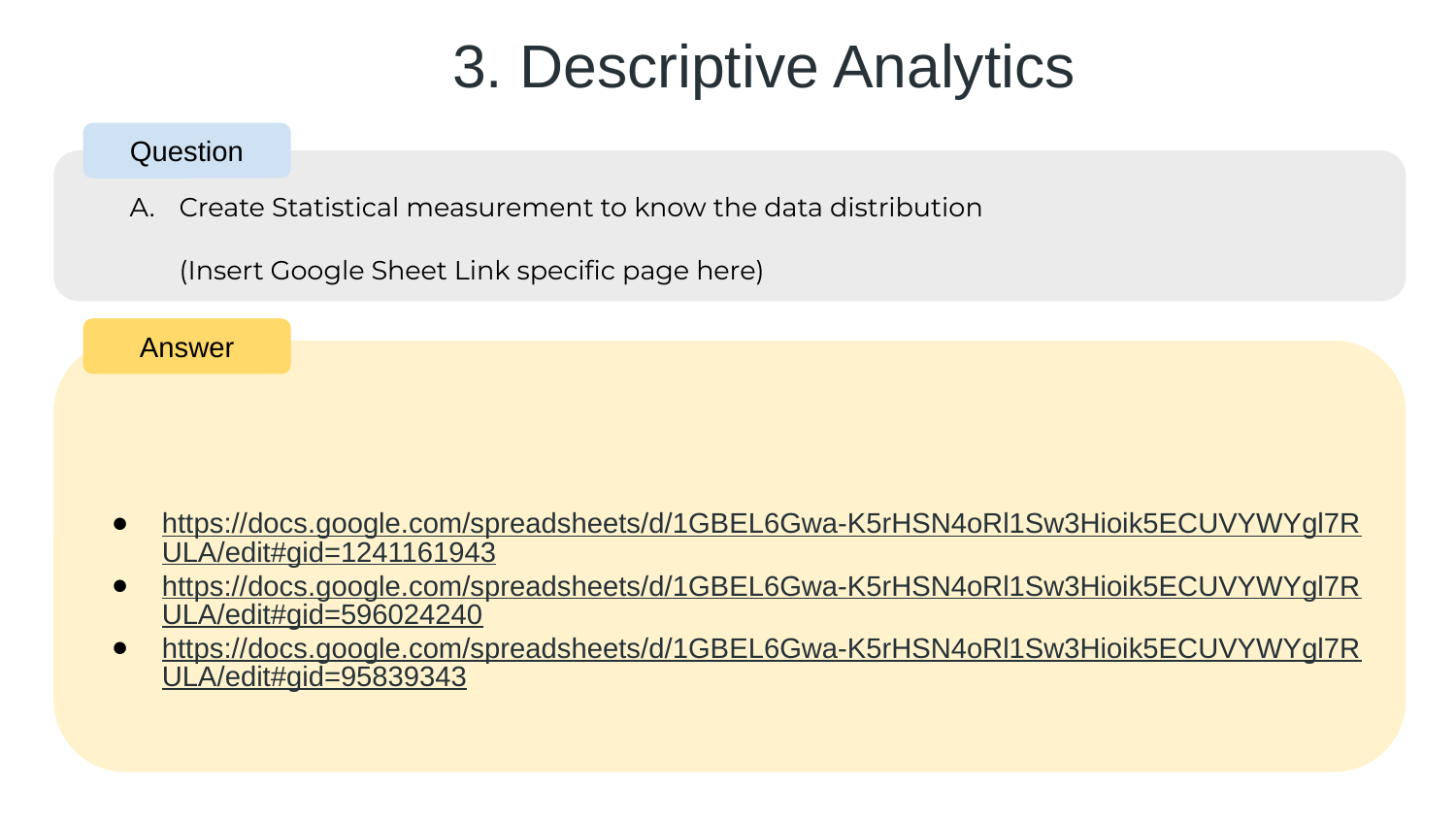

3. Descriptive Analytics
Question

Create Statistical measurement to know the data distribution

(Insert Google Sheet Link specific page here)
Answer
https://docs.google.com/spreadsheets/d/1GBEL6Gwa-K5rHSN4oRl1Sw3Hioik5ECUVYWYgl7RULA/edit#gid=1241161943
https://docs.google.com/spreadsheets/d/1GBEL6Gwa-K5rHSN4oRl1Sw3Hioik5ECUVYWYgl7RULA/edit#gid=596024240
https://docs.google.com/spreadsheets/d/1GBEL6Gwa-K5rHSN4oRl1Sw3Hioik5ECUVYWYgl7RULA/edit#gid=95839343